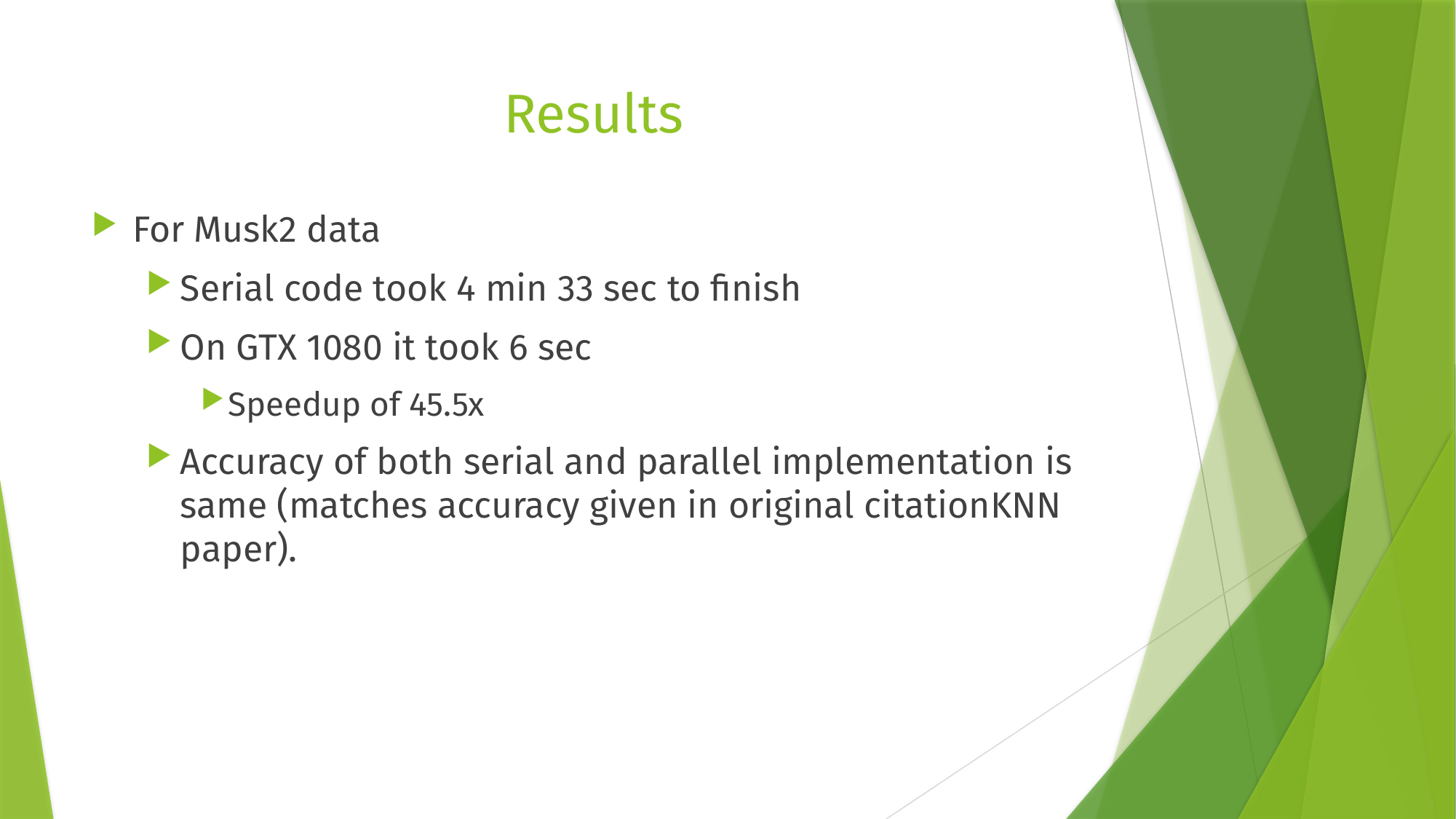

# Results
For Musk2 data
Serial code took 4 min 33 sec to finish
On GTX 1080 it took 6 sec
Speedup of 45.5x
Accuracy of both serial and parallel implementation is same (matches accuracy given in original citationKNN paper).